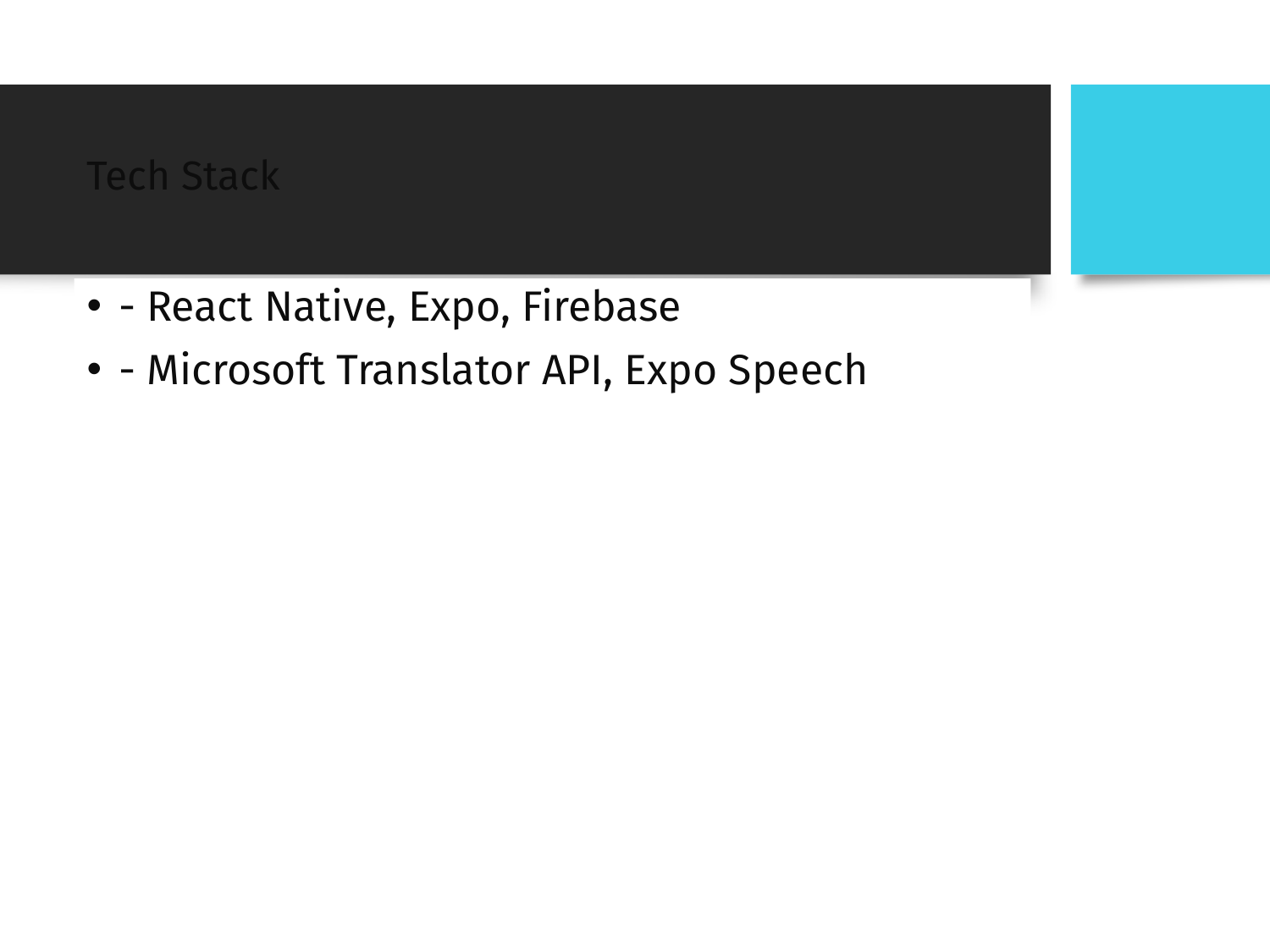

# Tech Stack
- React Native, Expo, Firebase
- Microsoft Translator API, Expo Speech